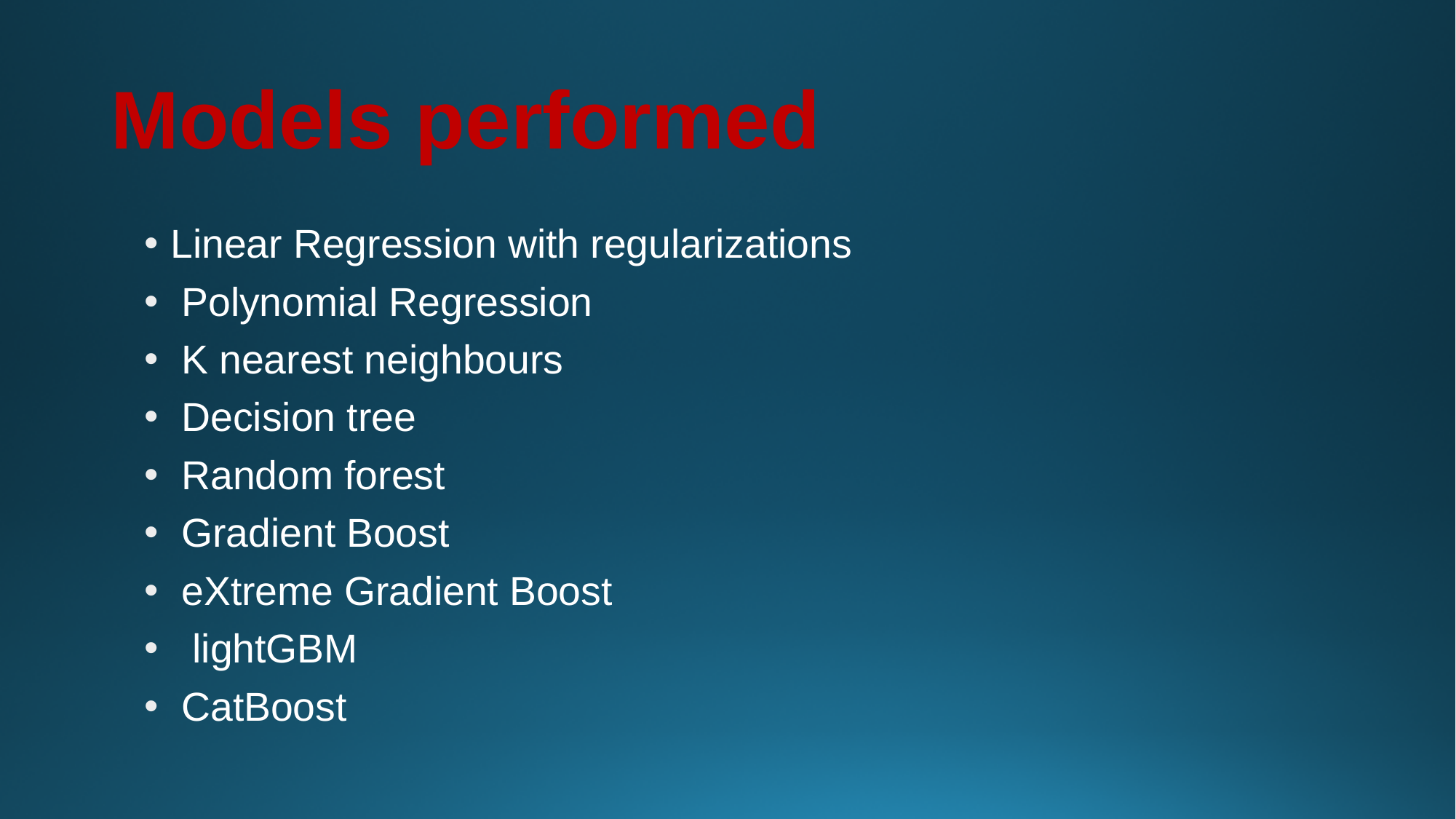

# Models performed
Linear Regression with regularizations
 Polynomial Regression
 K nearest neighbours
 Decision tree
 Random forest
 Gradient Boost
 eXtreme Gradient Boost
  lightGBM
 CatBoost